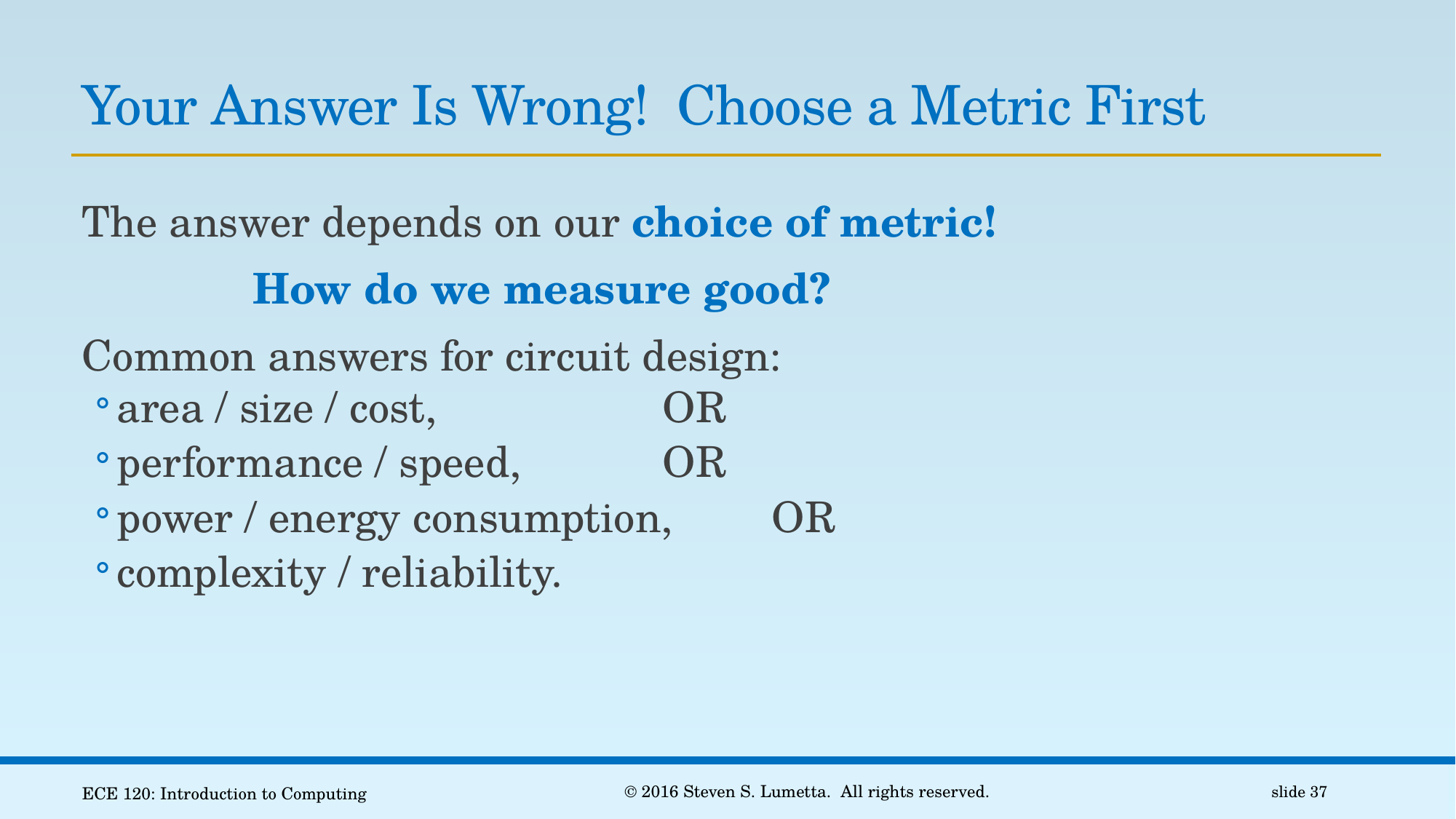

# Your Answer Is Wrong!  Choose a Metric First
The answer depends on our choice of metric!
How do we measure good?
Common answers for circuit design:
area / size / cost,      		OR
performance / speed,		OR
power / energy consumption,	OR
complexity / reliability.
ECE 120: Introduction to Computing
© 2016 Steven S. Lumetta.  All rights reserved.
slide 37